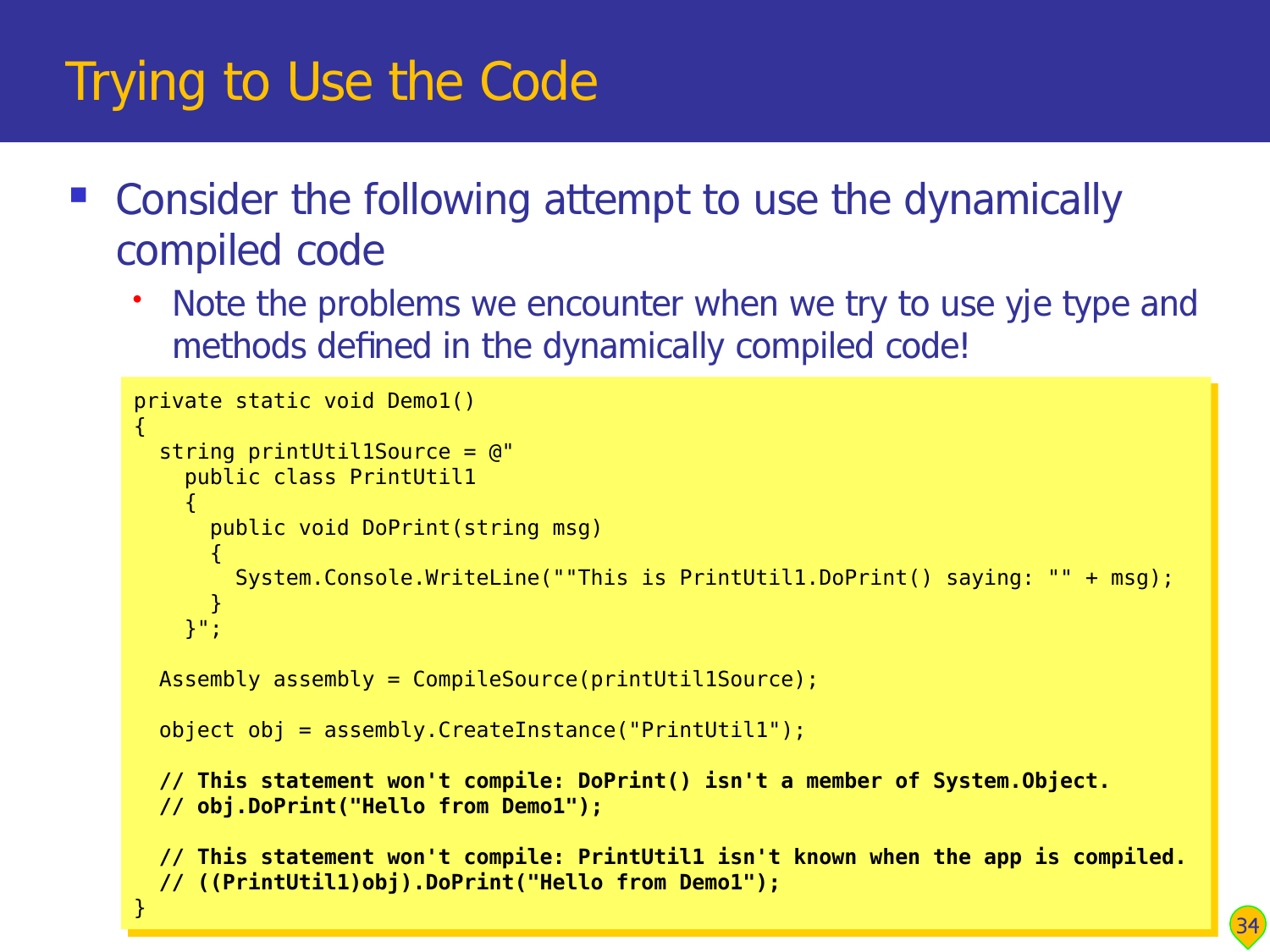

# Trying to Use the Code
Consider the following attempt to use the dynamically compiled code
Note the problems we encounter when we try to use yje type and methods defined in the dynamically compiled code!
private static void Demo1()
{
  string printUtil1Source = @"
    public class PrintUtil1
    {
      public void DoPrint(string msg)
      {
        System.Console.WriteLine(""This is PrintUtil1.DoPrint() saying: "" + msg);
      }
    }";

  Assembly assembly = CompileSource(printUtil1Source);

  object obj = assembly.CreateInstance("PrintUtil1");

  // This statement won't compile: DoPrint() isn't a member of System.Object.
  // obj.DoPrint("Hello from Demo1");

  // This statement won't compile: PrintUtil1 isn't known when the app is compiled.
  // ((PrintUtil1)obj).DoPrint("Hello from Demo1");
}
34